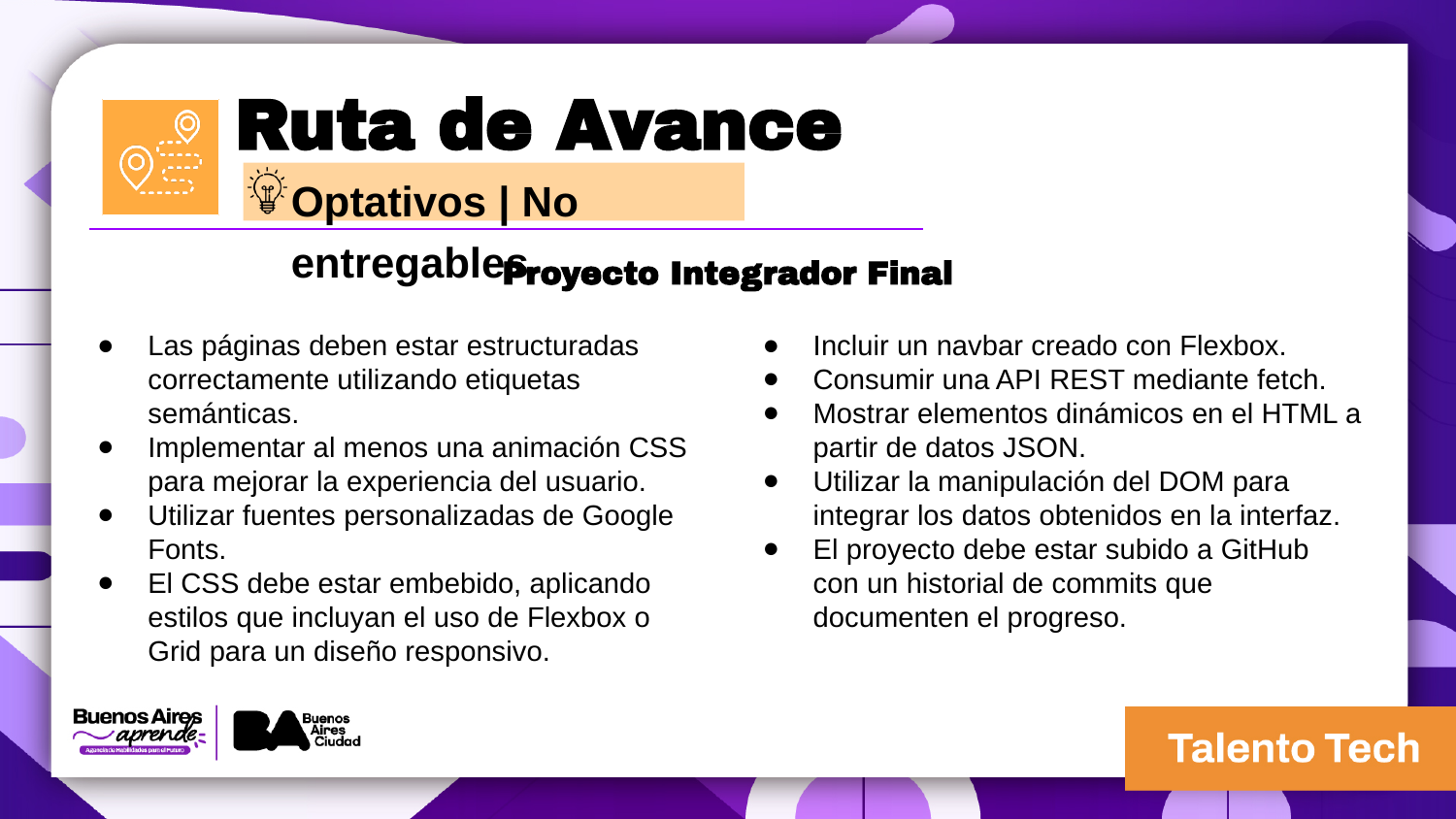

Ruta de Avance

Optativos | No entregables

Proyecto Integrador Final
Las páginas deben estar estructuradas correctamente utilizando etiquetas semánticas.
Implementar al menos una animación CSS para mejorar la experiencia del usuario.
Utilizar fuentes personalizadas de Google Fonts.
El CSS debe estar embebido, aplicando estilos que incluyan el uso de Flexbox o Grid para un diseño responsivo.
Incluir un navbar creado con Flexbox.
Consumir una API REST mediante fetch.
Mostrar elementos dinámicos en el HTML a partir de datos JSON.
Utilizar la manipulación del DOM para integrar los datos obtenidos en la interfaz.
El proyecto debe estar subido a GitHub con un historial de commits que documenten el progreso.